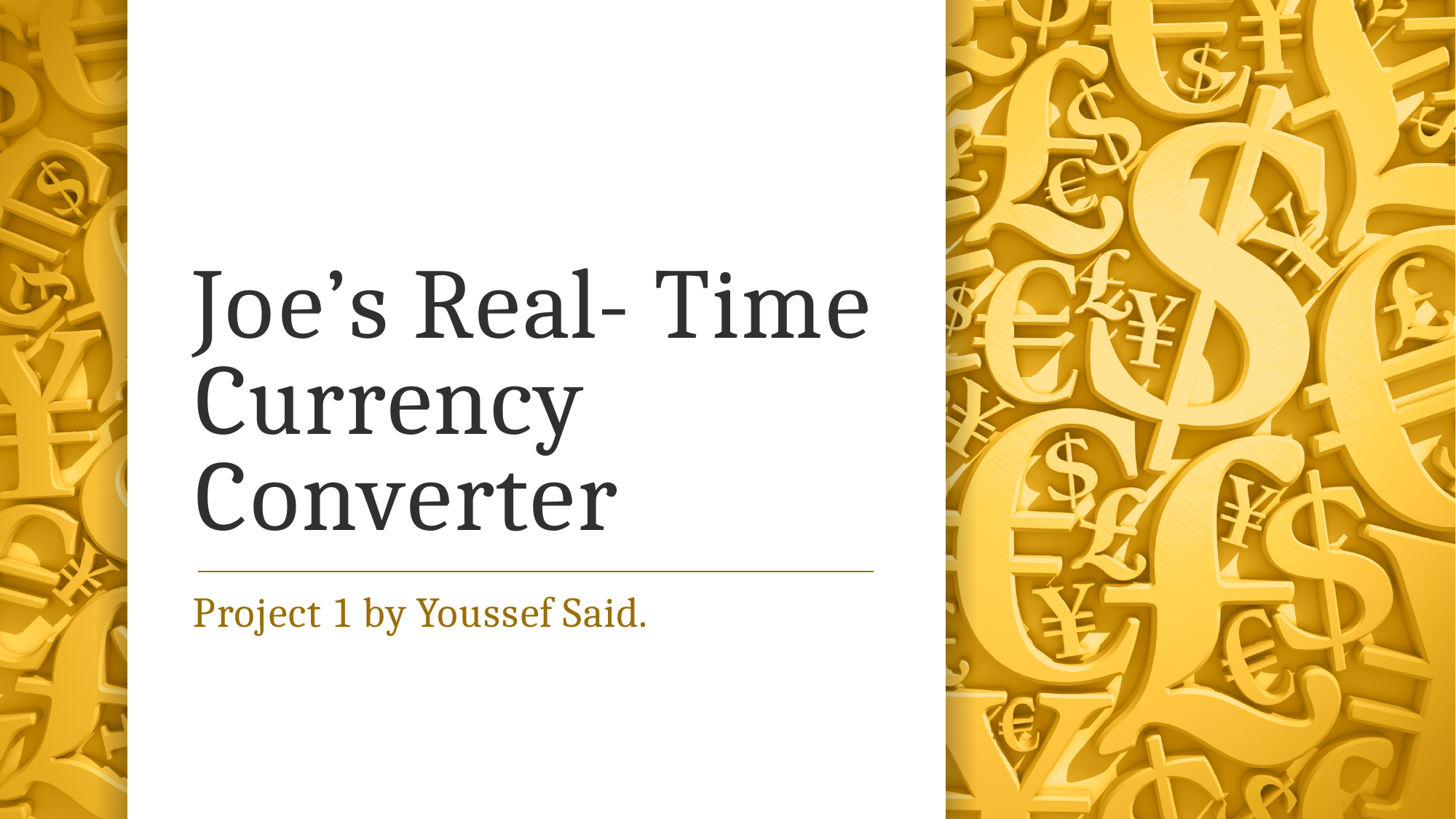

# Joe’s Real- Time Currency Converter
Project 1 by Youssef Said.